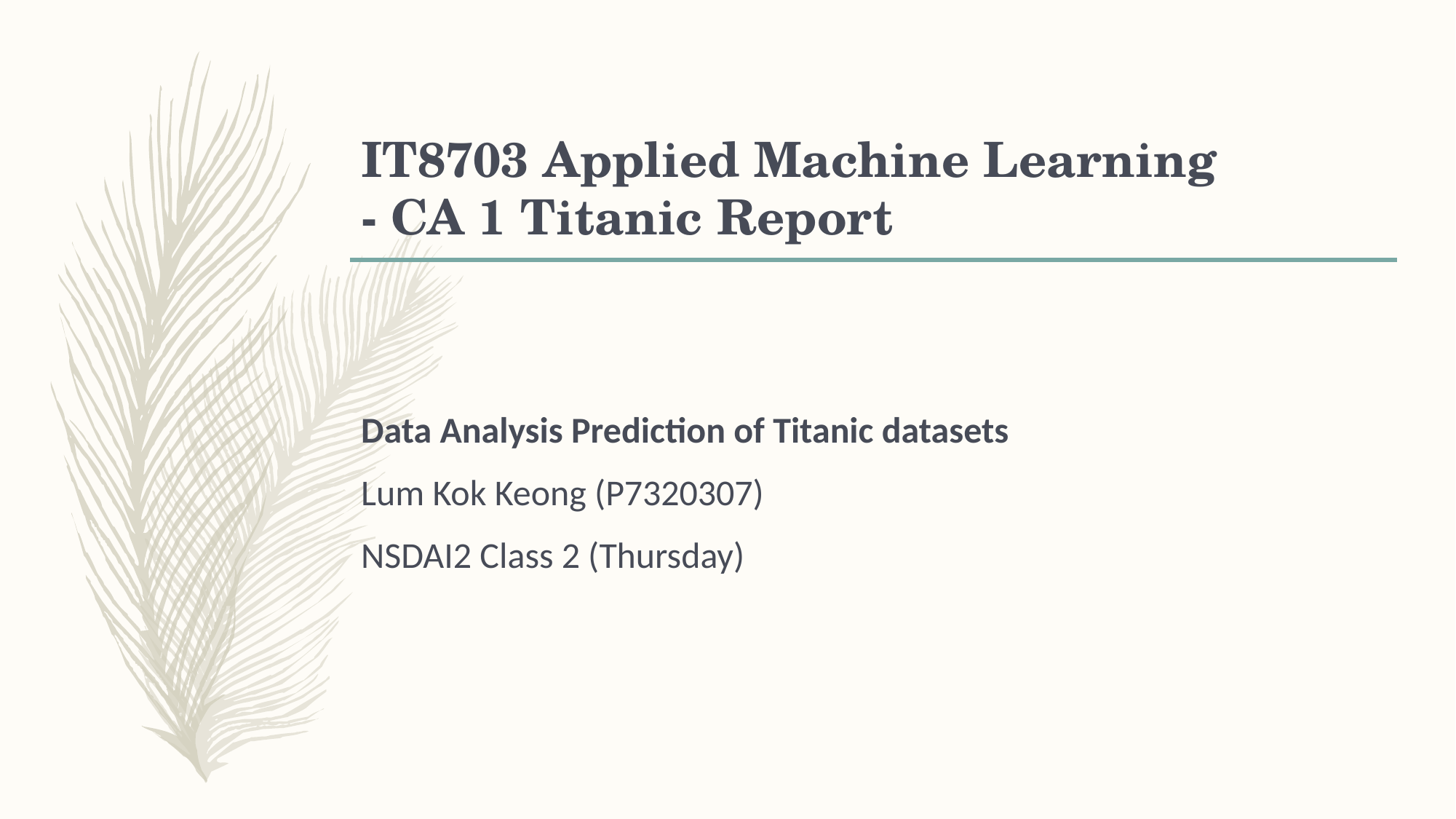

# IT8703 Applied Machine Learning - CA 1 Titanic Report

Data Analysis Prediction of Titanic datasets
Lum Kok Keong (P7320307)
NSDAI2 Class 2 (Thursday)